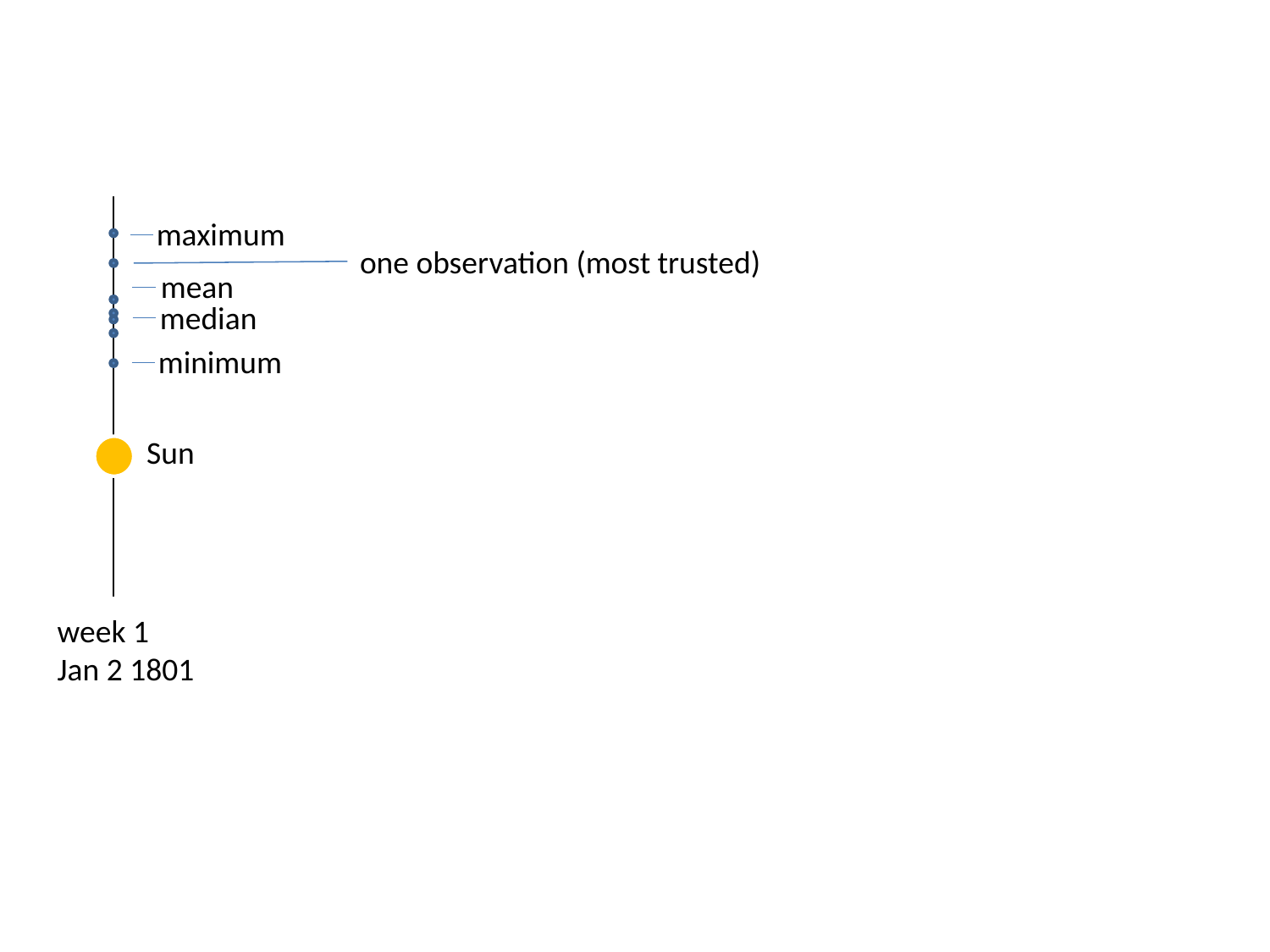

maximum

one observation (most trusted)

mean
median

minimum

Sun

week 1 Jan 2 1801